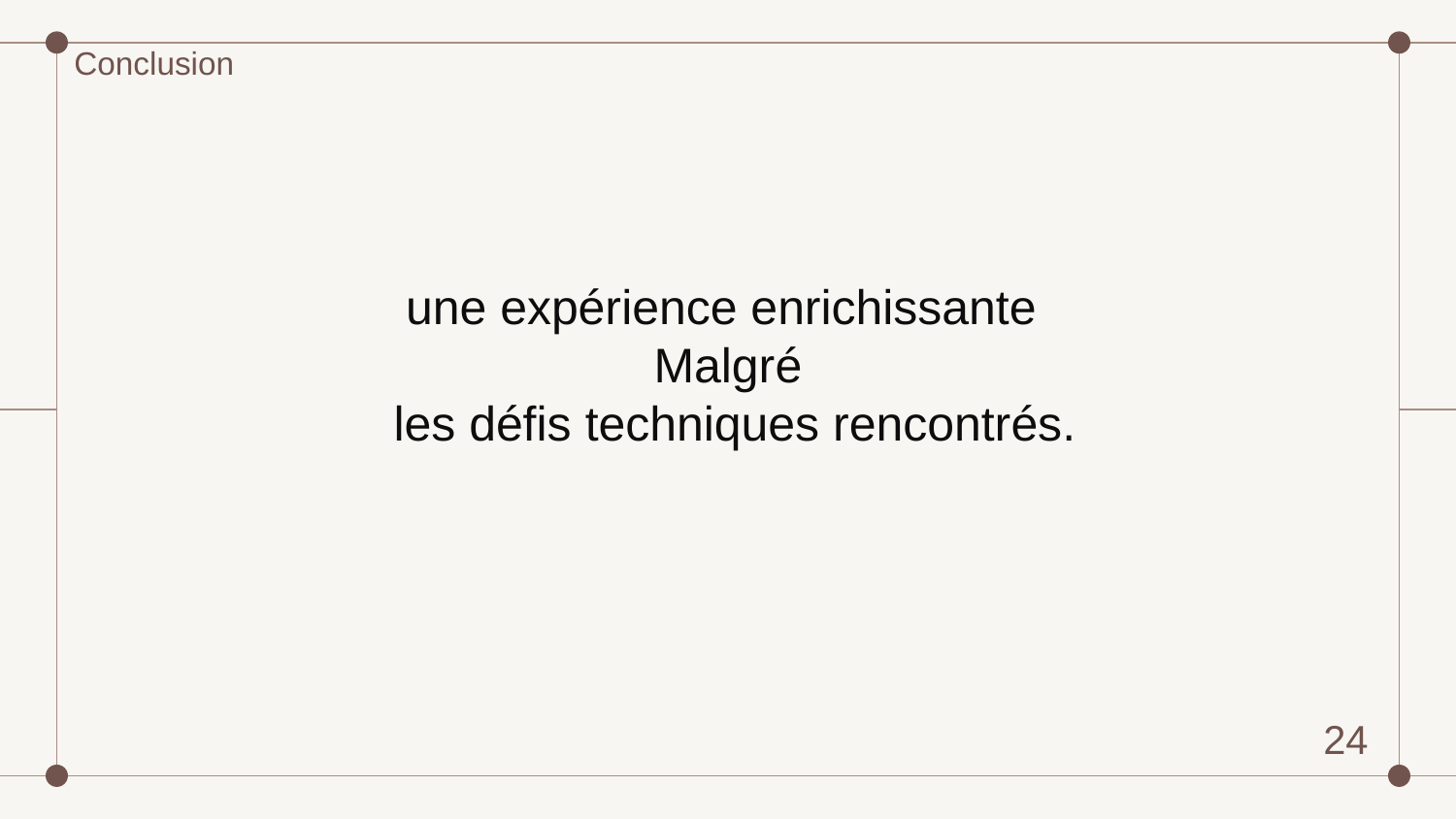

# Conclusion
une expérience enrichissante
Malgré
 les défis techniques rencontrés.
24